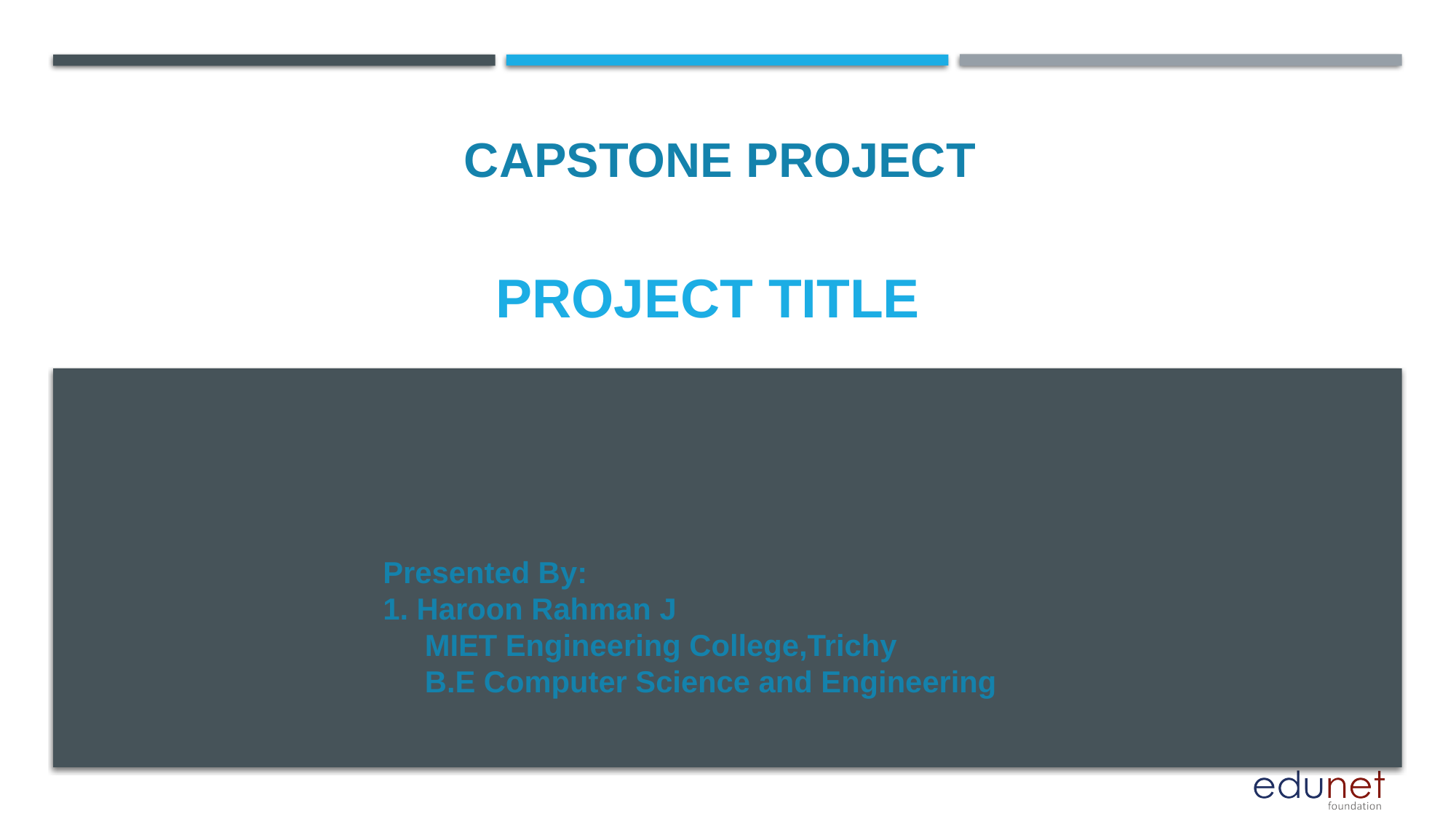

CAPSTONE PROJECT
# PROJECT TITLE
Presented By:
1. Haroon Rahman J
     MIET Engineering College,Trichy
     B.E Computer Science and Engineering